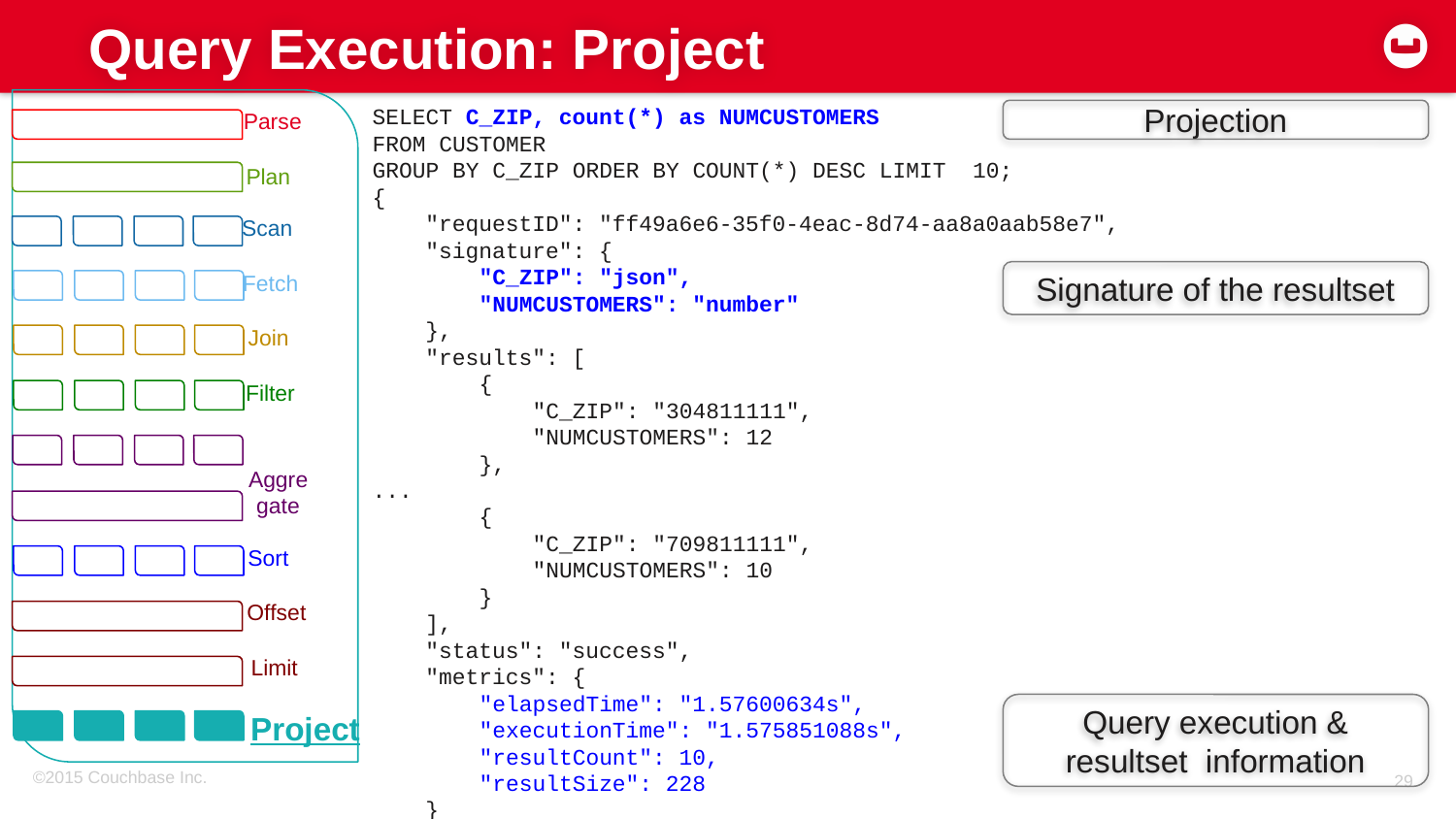

# Query Execution: Project
SELECT C_ZIP, count(*) as NUMCUSTOMERS
FROM CUSTOMER
GROUP BY C_ZIP ORDER BY COUNT(*) DESC LIMIT  10;
{
    "requestID": "ff49a6e6-35f0-4eac-8d74-aa8a0aab58e7",
    "signature": {
        "C_ZIP": "json",
        "NUMCUSTOMERS": "number"
    },
    "results": [
        {
            "C_ZIP": "304811111",
            "NUMCUSTOMERS": 12
        },
...
        {
            "C_ZIP": "709811111",
            "NUMCUSTOMERS": 10
        }
    ],
    "status": "success",
    "metrics": {
        "elapsedTime": "1.57600634s",
        "executionTime": "1.575851088s",
        "resultCount": 10,
        "resultSize": 228
    }
}
Projection
Project

Aggregate

Offset

Plan

Limit

Parse

Fetch

Filter

Join

Sort

Scan

Signature of the resultset
Query execution & resultset  information